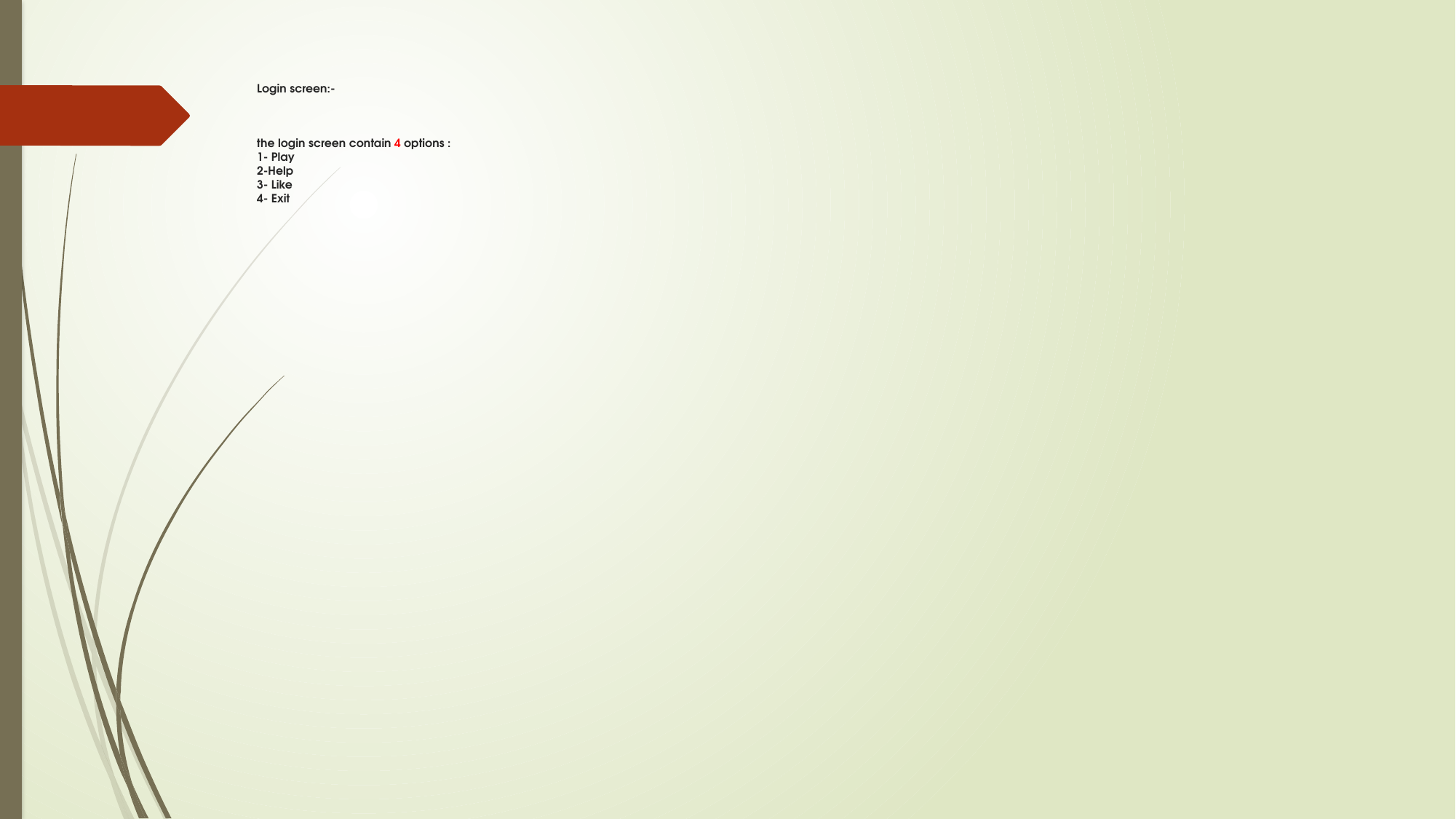

# Login screen:- the login screen contain 4 options : 1- Play 2-Help 3- Like 4- Exit